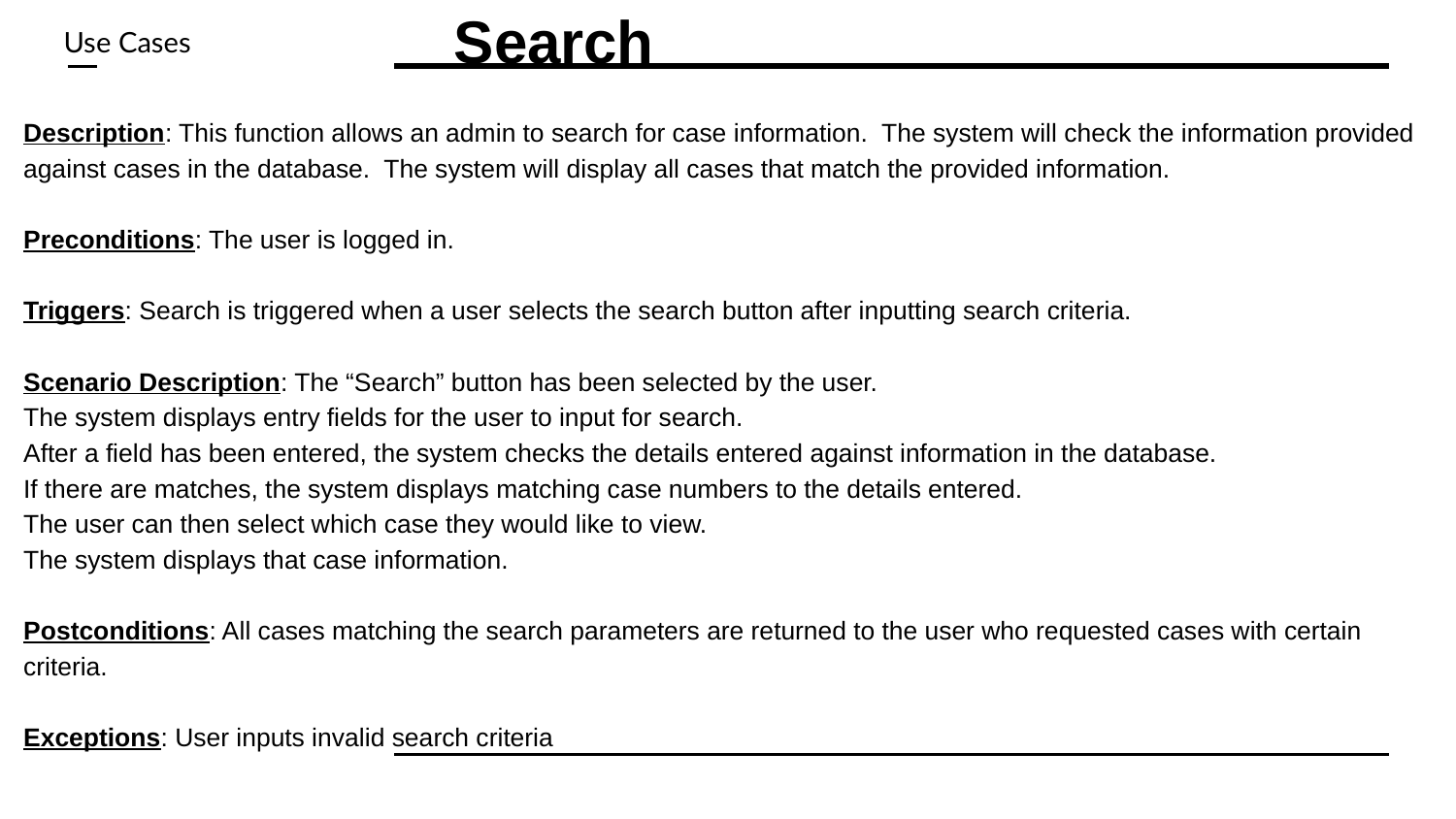

# Search
Use Cases
Description: This function allows an admin to search for case information.  The system will check the information provided against cases in the database.  The system will display all cases that match the provided information.

Preconditions: The user is logged in.

Triggers: Search is triggered when a user selects the search button after inputting search criteria.

Scenario Description: The “Search” button has been selected by the user.
The system displays entry fields for the user to input for search.
After a field has been entered, the system checks the details entered against information in the database.
If there are matches, the system displays matching case numbers to the details entered.
The user can then select which case they would like to view.
The system displays that case information.

Postconditions: All cases matching the search parameters are returned to the user who requested cases with certain criteria.

Exceptions: User inputs invalid search criteria